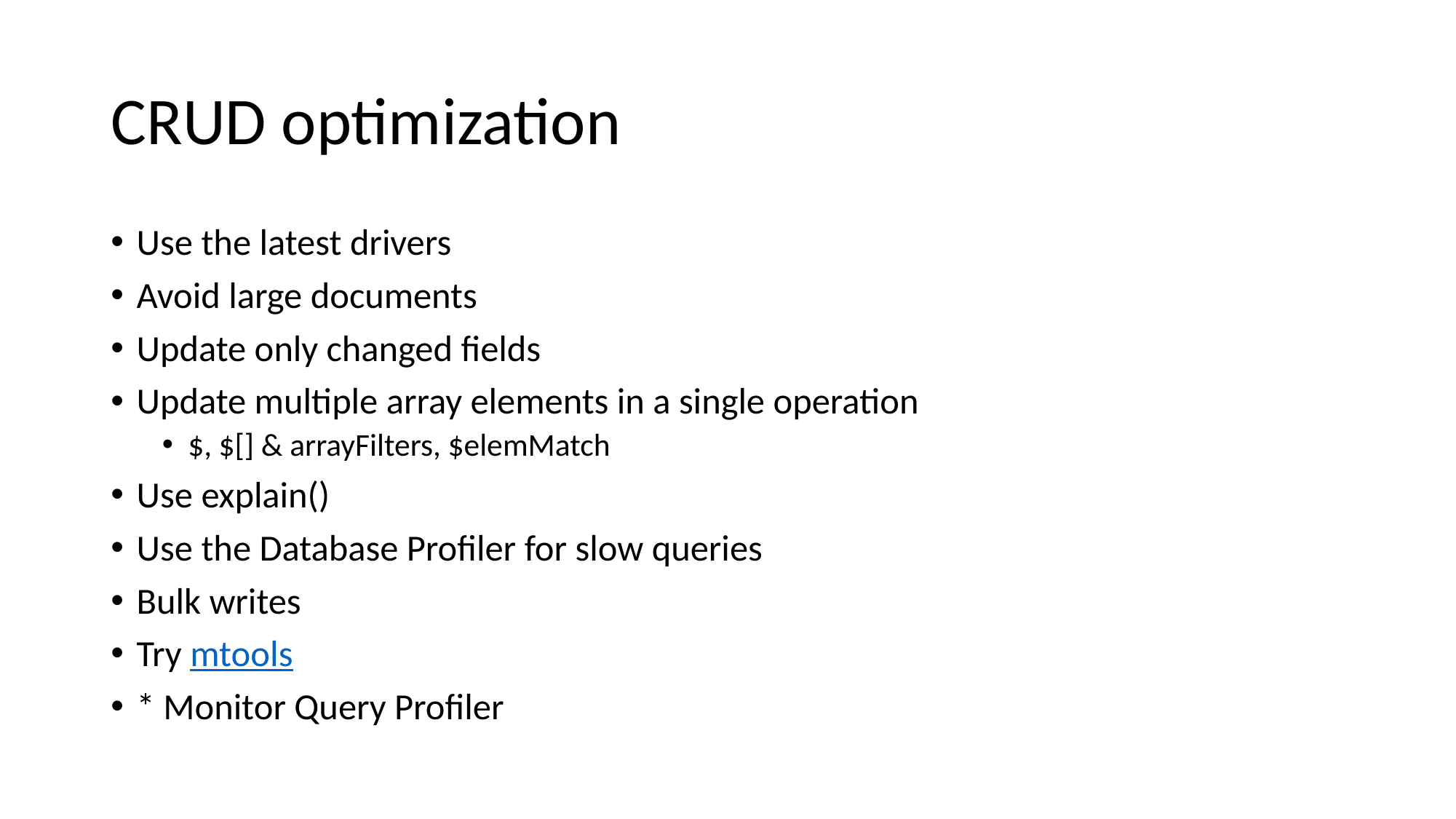

# CRUD optimization
Use the latest drivers
Avoid large documents
Update only changed fields
Update multiple array elements in a single operation
$, $[] & arrayFilters, $elemMatch
Use explain()
Use the Database Profiler for slow queries
Bulk writes
Try mtools
* Monitor Query Profiler